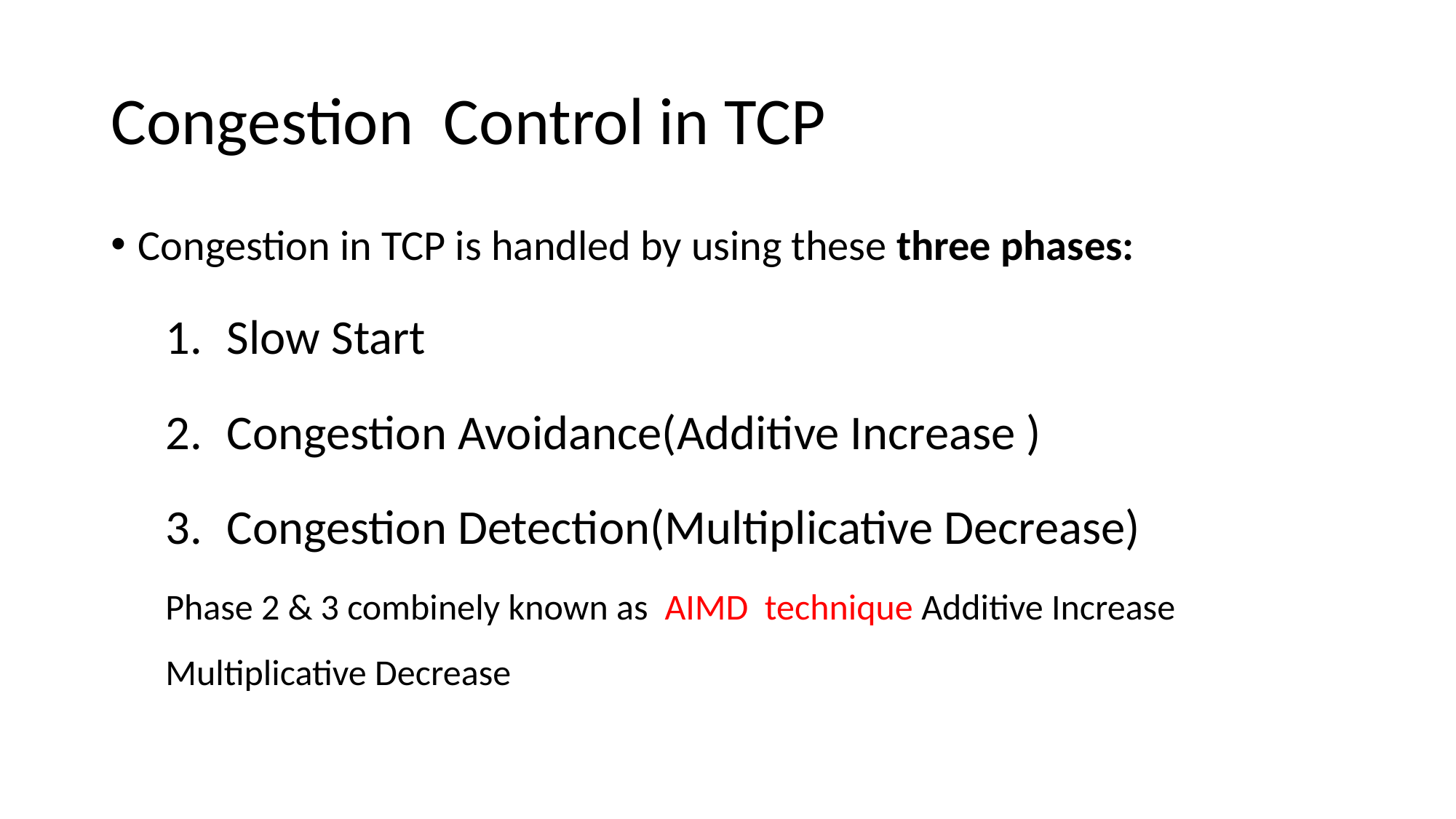

# Congestion  Control in TCP
Congestion in TCP is handled by using these three phases:
Slow Start
Congestion Avoidance(Additive Increase )
Congestion Detection(Multiplicative Decrease)
Phase 2 & 3 combinely known as  AIMD  technique Additive Increase Multiplicative Decrease